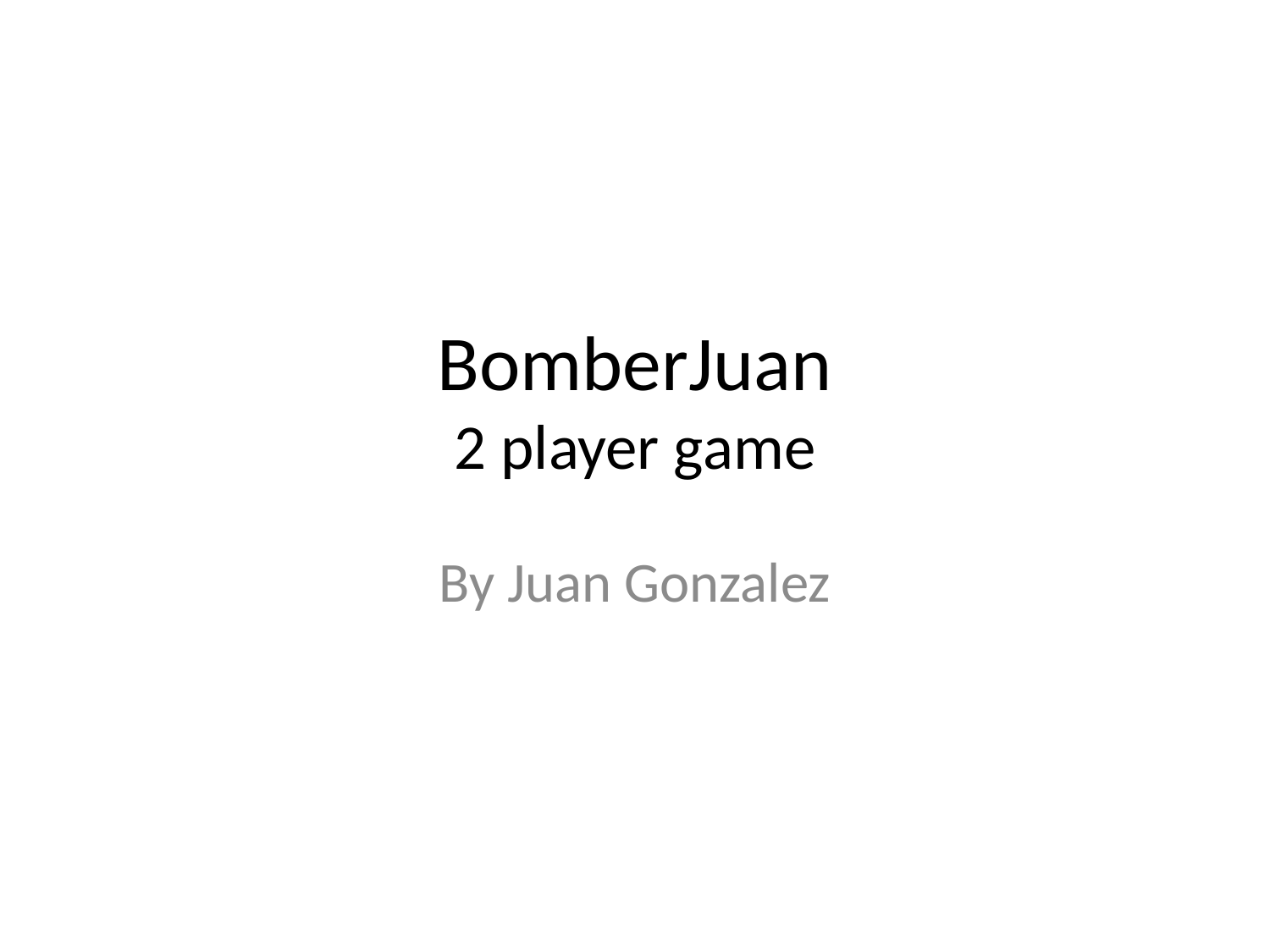

# BomberJuan 2 player game
By Juan Gonzalez